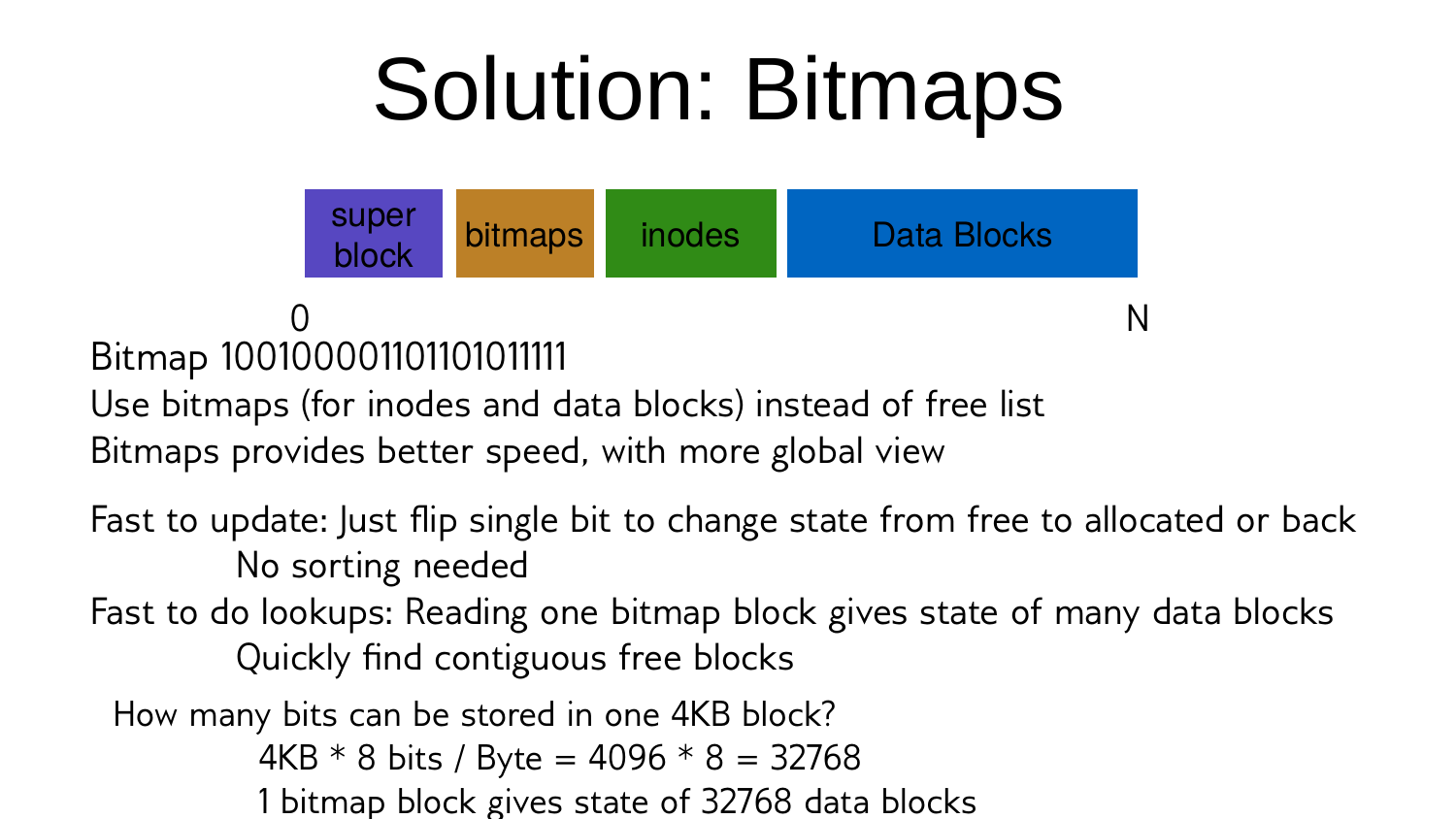

# Solution: Bitmaps
super block
bitmaps
inodes
Data Blocks
0
N
Bitmap 100100001101101011111
Use bitmaps (for inodes and data blocks) instead of free list
Bitmaps provides better speed, with more global view

Fast to update: Just flip single bit to change state from free to allocated or back
	No sorting needed
Fast to do lookups: Reading one bitmap block gives state of many data blocks
	Quickly find contiguous free blocks
How many bits can be stored in one 4KB block?
	4KB * 8 bits / Byte = 4096 * 8 = 32768
	1 bitmap block gives state of 32768 data blocks